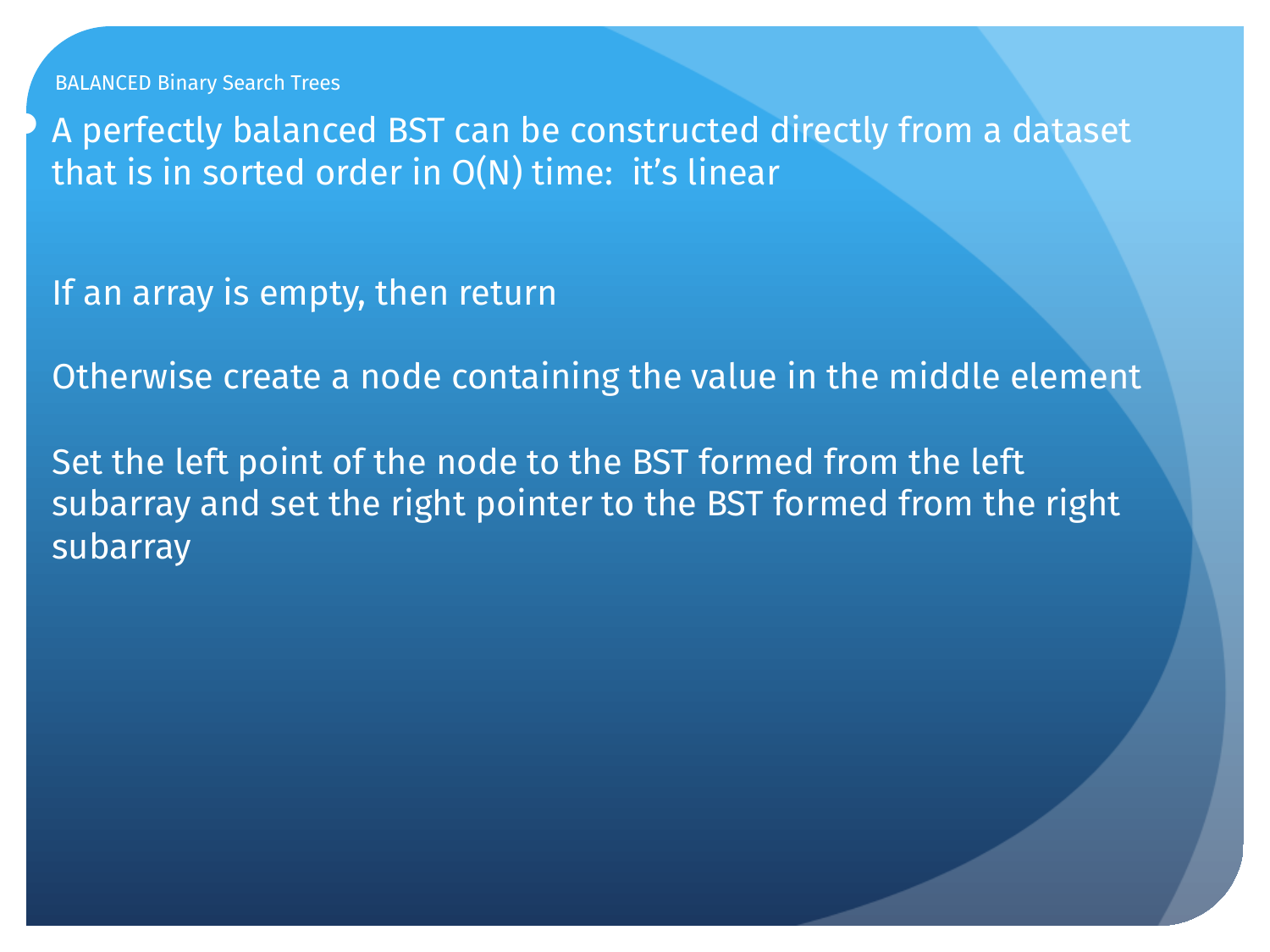

# BALANCED Binary Search Trees
A perfectly balanced BST can be constructed directly from a dataset that is in sorted order in O(N) time:  it’s linear
If an array is empty, then return
Otherwise create a node containing the value in the middle element
Set the left point of the node to the BST formed from the left subarray and set the right pointer to the BST formed from the right subarray